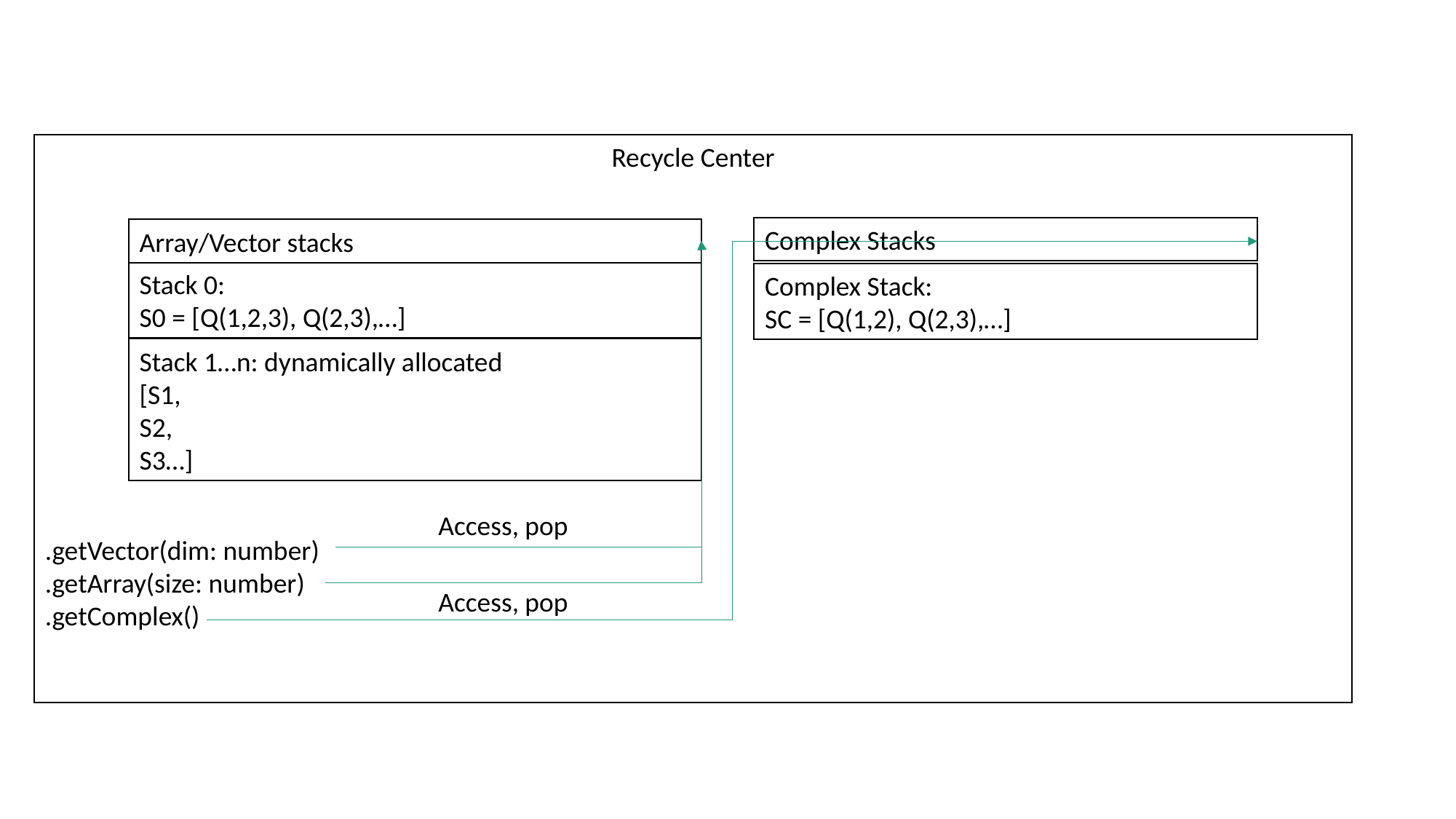

Recycle Center

.getVector(dim: number)
.getArray(size: number)
.getComplex()

Complex Stacks
Array/Vector stacks
Stack 0:
S0 = [Q(1,2,3), Q(2,3),…]
Complex Stack:
SC = [Q(1,2), Q(2,3),…]
Stack 1…n: dynamically allocated
[S1,
S2,
S3…]
Access, pop
Access, pop